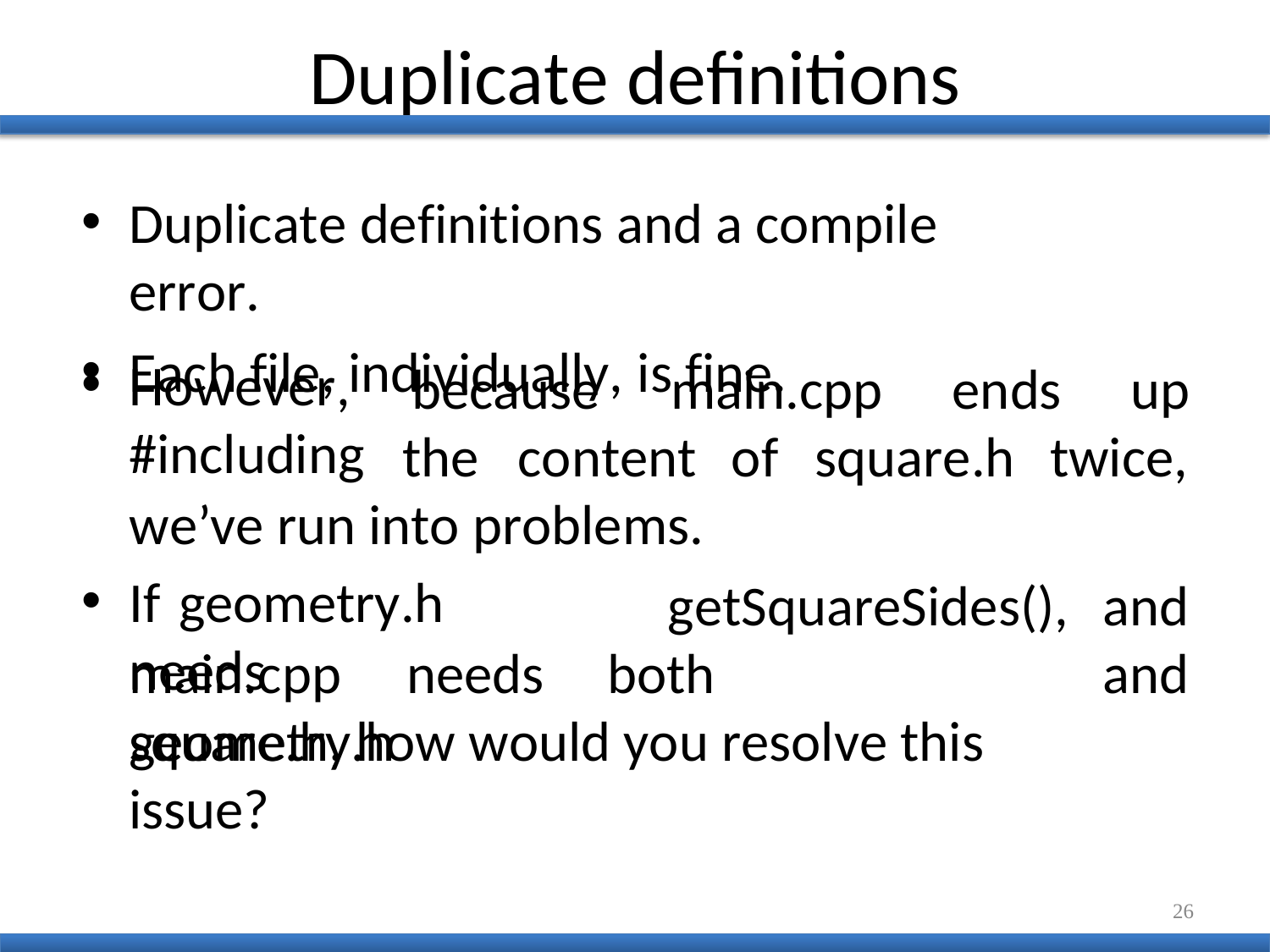

# Duplicate definitions

Duplicate definitions and a compile error.
Each file, individually, is fine.
However,
#including
because	main.cpp	ends	up
the	content	of	square.h
twice,
we’ve run into problems.
If	geometry.h	needs
getSquareSides(),	and
and
main.cpp	needs	both	geometry.h
square.h, how would you resolve this issue?
26